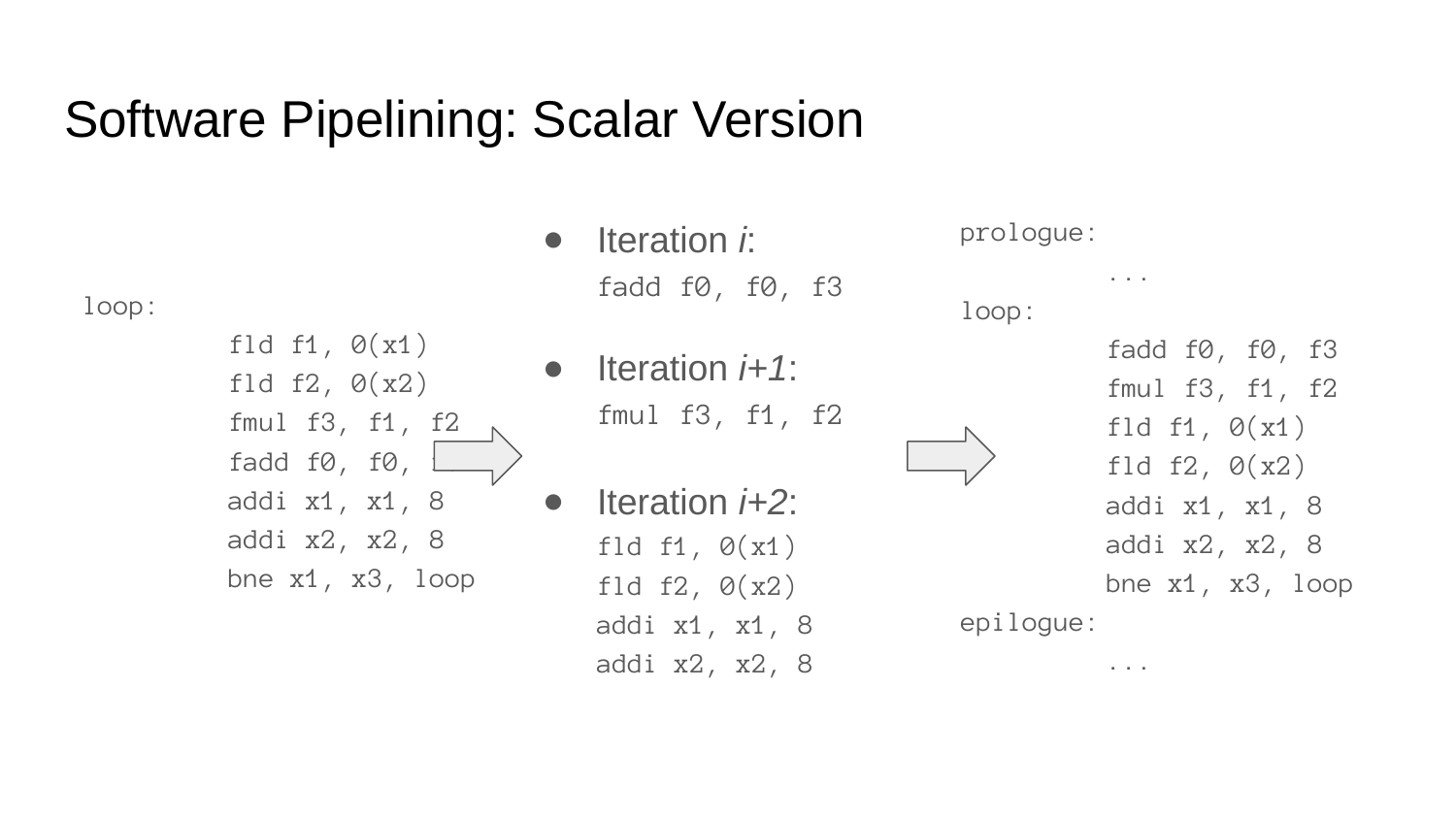

# Software Pipelining: Scalar Version

prologue:
	...
loop:
	fadd f0, f0, f3
	fmul f3, f1, f2
	fld f1, 0(x1)
	fld f2, 0(x2)
	addi x1, x1, 8
	addi x2, x2, 8
	bne x1, x3, loop
epilogue:
	...
Iteration i:
fadd f0, f0, f3
Iteration i+1:
fmul f3, f1, f2
Iteration i+2:
fld f1, 0(x1)
fld f2, 0(x2)
addi x1, x1, 8
addi x2, x2, 8
loop:
	fld f1, 0(x1)
	fld f2, 0(x2)
	fmul f3, f1, f2
	fadd f0, f0, f3
	addi x1, x1, 8
	addi x2, x2, 8
	bne x1, x3, loop